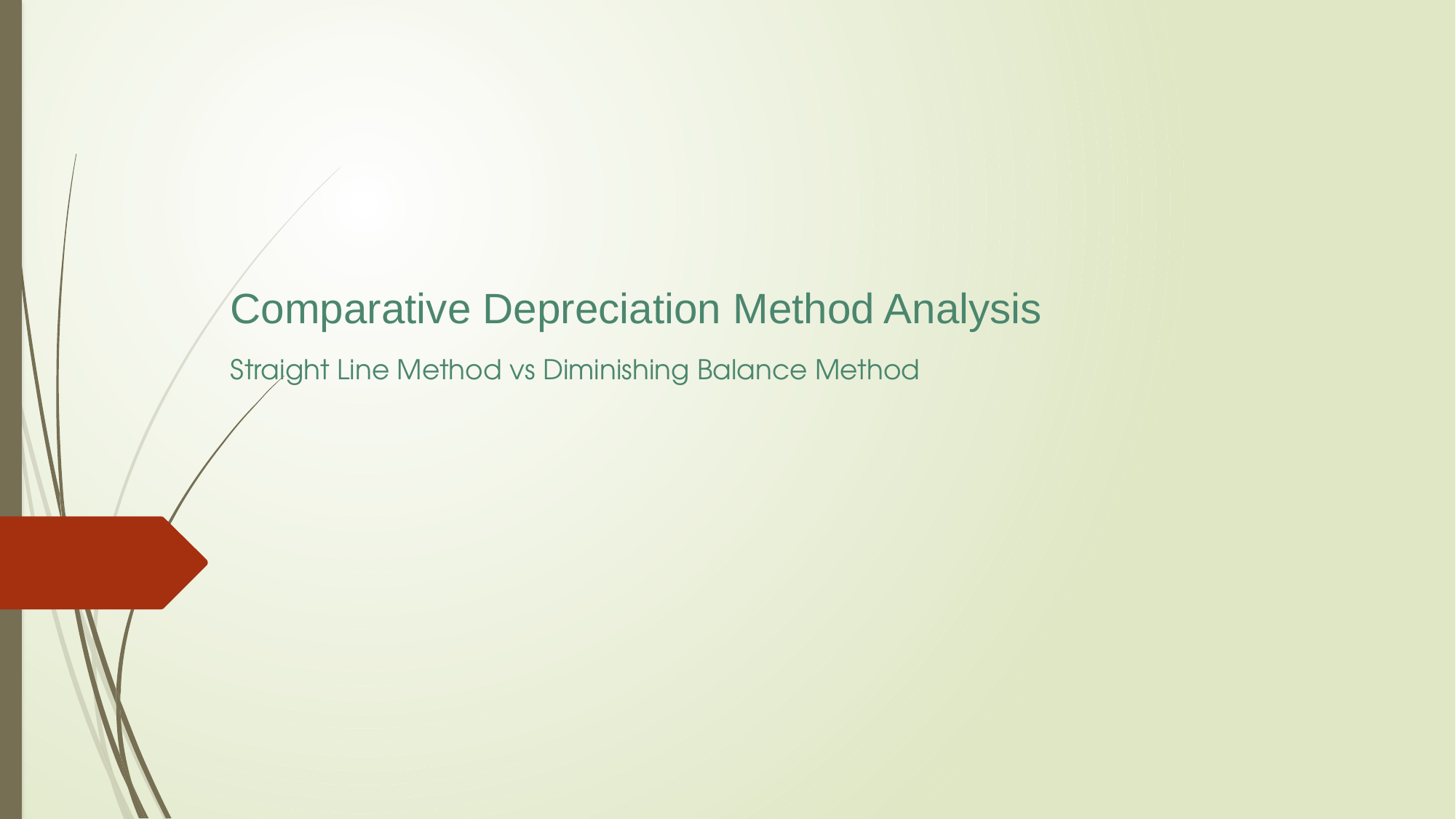

# Comparative Depreciation Method Analysis
Straight Line Method vs Diminishing Balance Method